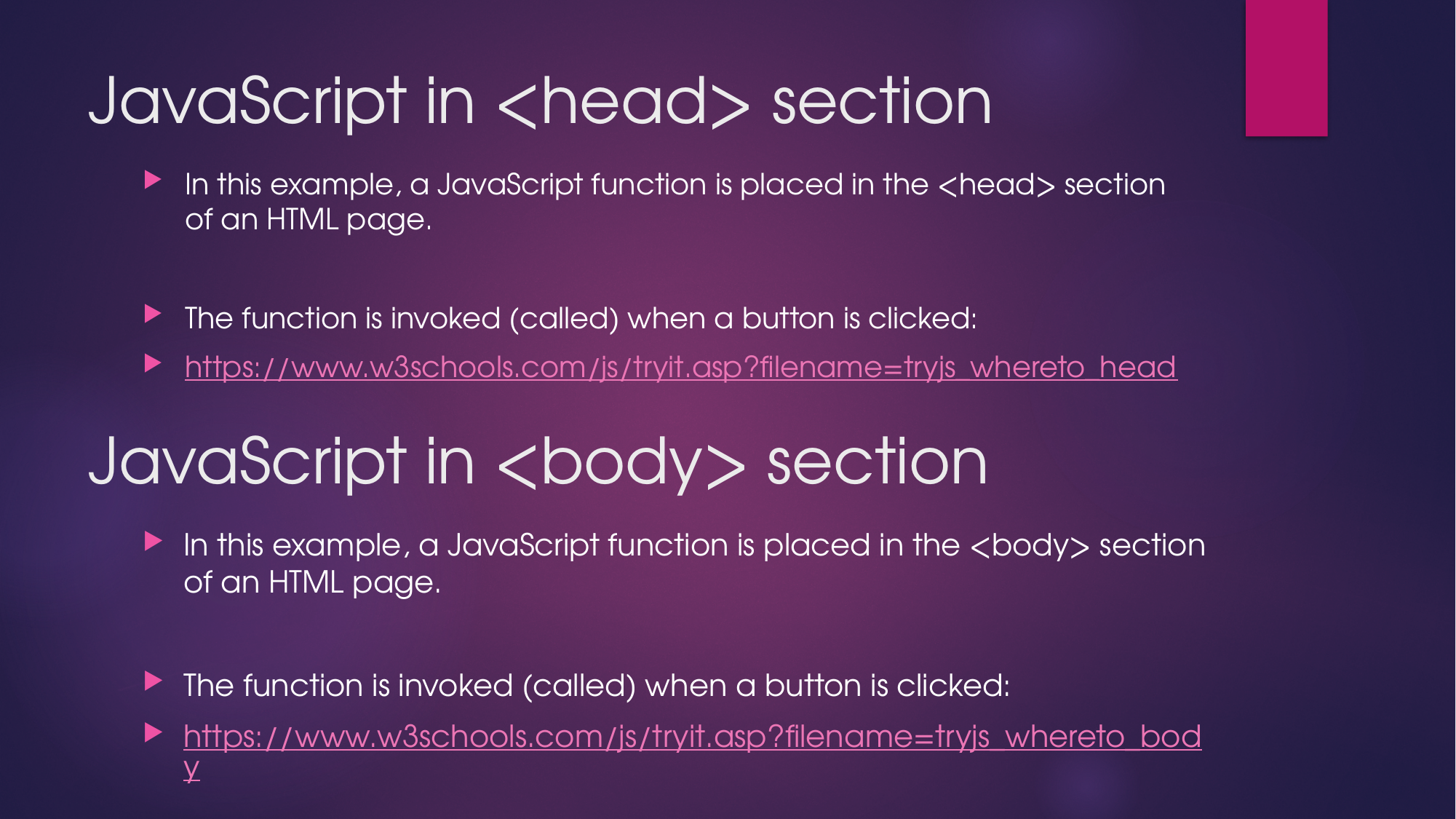

# JavaScript in <head> section
In this example, a JavaScript function is placed in the <head> section of an HTML page.

The function is invoked (called) when a button is clicked:
https://www.w3schools.com/js/tryit.asp?filename=tryjs_whereto_head

JavaScript in <body> section
In this example, a JavaScript function is placed in the <body> section of an HTML page.

The function is invoked (called) when a button is clicked:
https://www.w3schools.com/js/tryit.asp?filename=tryjs_whereto_body